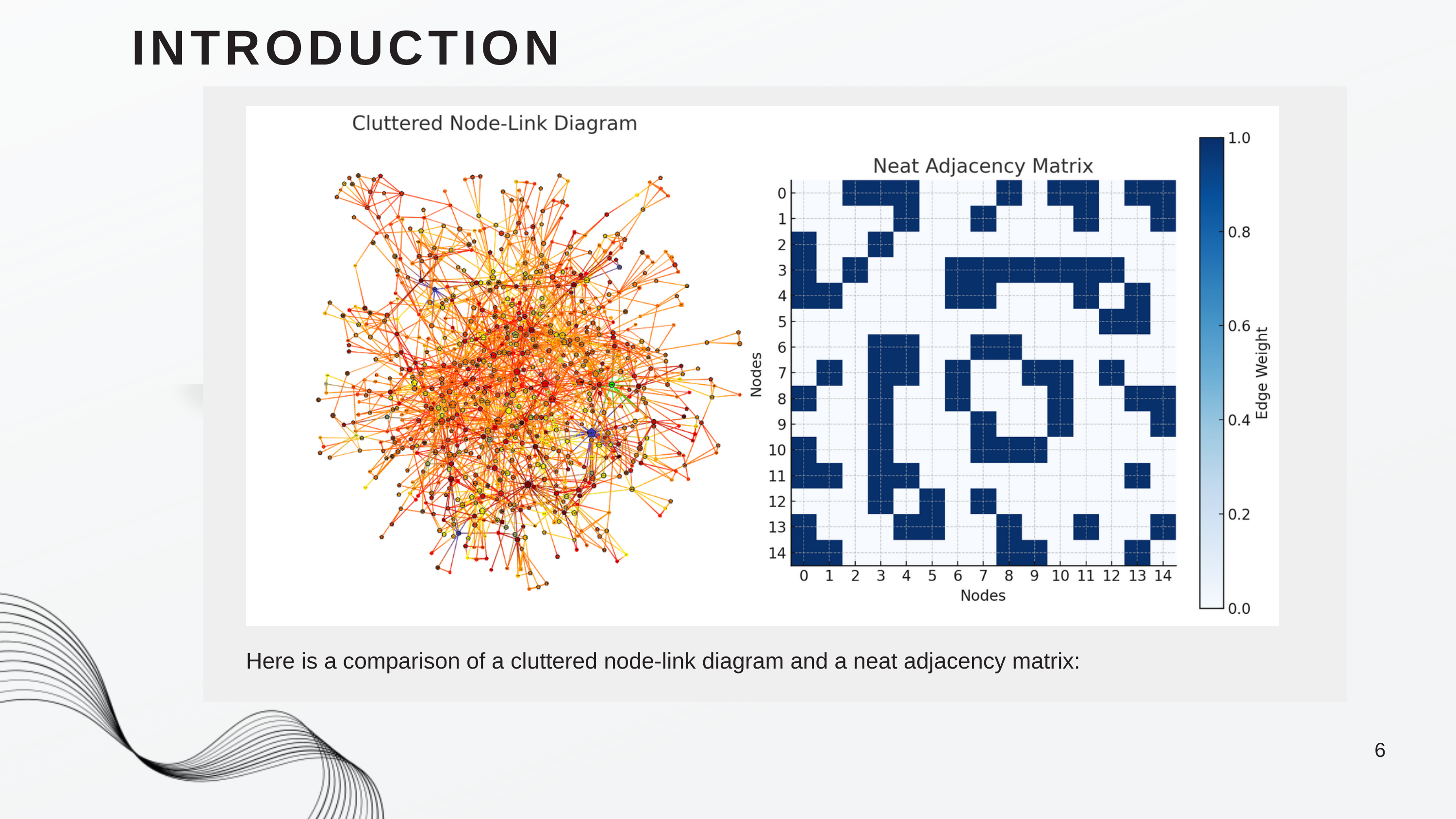

INTRODUCTION

Here is a comparison of a cluttered node-link diagram and a neat adjacency matrix:

6